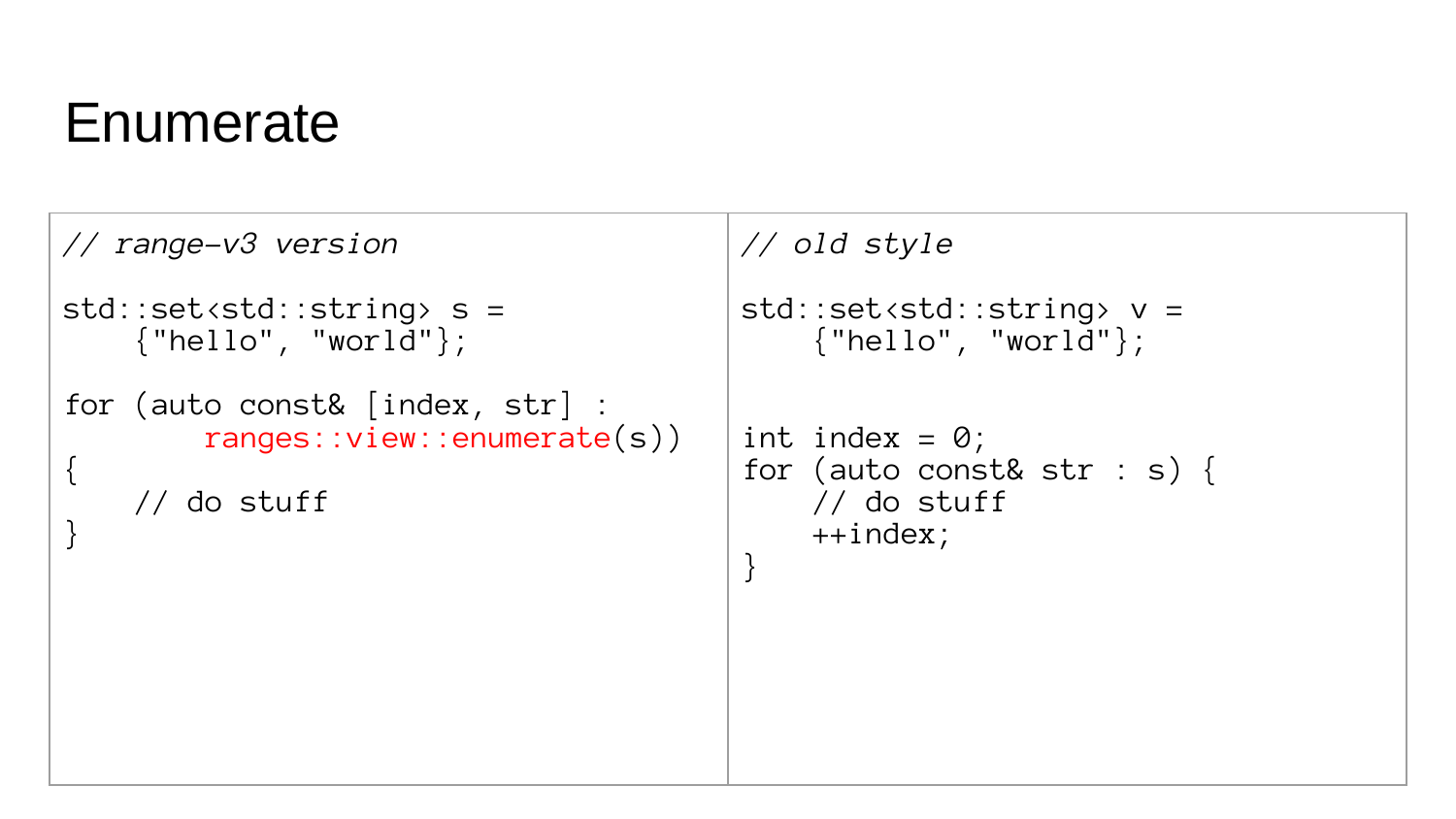

# Enumerate

| // range-v3 version std::set<std::string> s = {"hello", "world"}; for (auto const& [index, str] : ranges::view::enumerate(s)) { // do stuff } | // old style std::set<std::string> v = {"hello", "world"}; int index = 0; for (auto const& str : s) { // do stuff ++index; } |
| --- | --- |